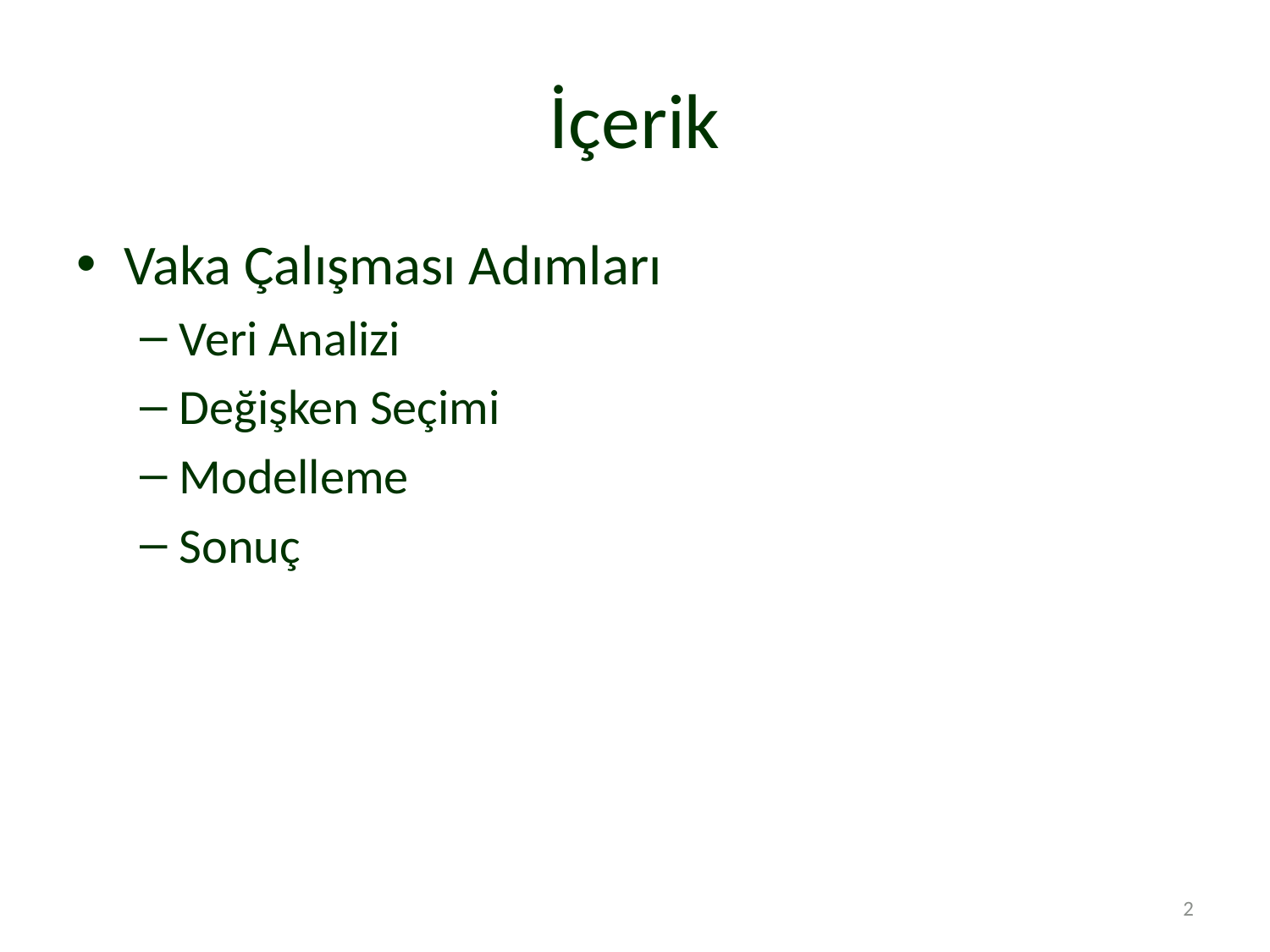

# İçerik
Vaka Çalışması Adımları
Veri Analizi
Değişken Seçimi
Modelleme
Sonuç
2